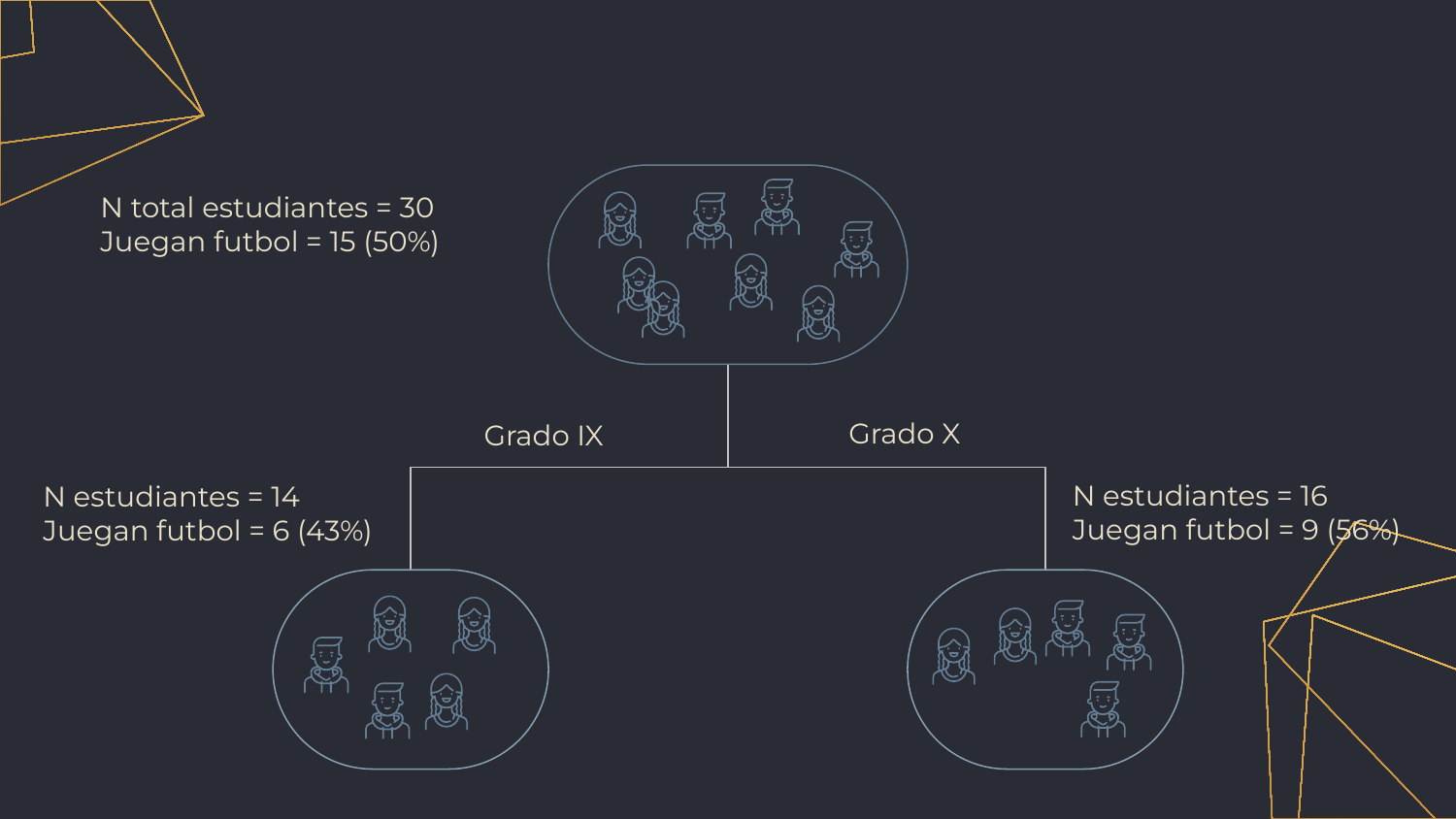

N total estudiantes = 30
Juegan futbol = 15 (50%)

Grado X

Grado IX

N estudiantes = 16
Juegan futbol = 9 (56%)

N estudiantes = 14
Juegan futbol = 6 (43%)